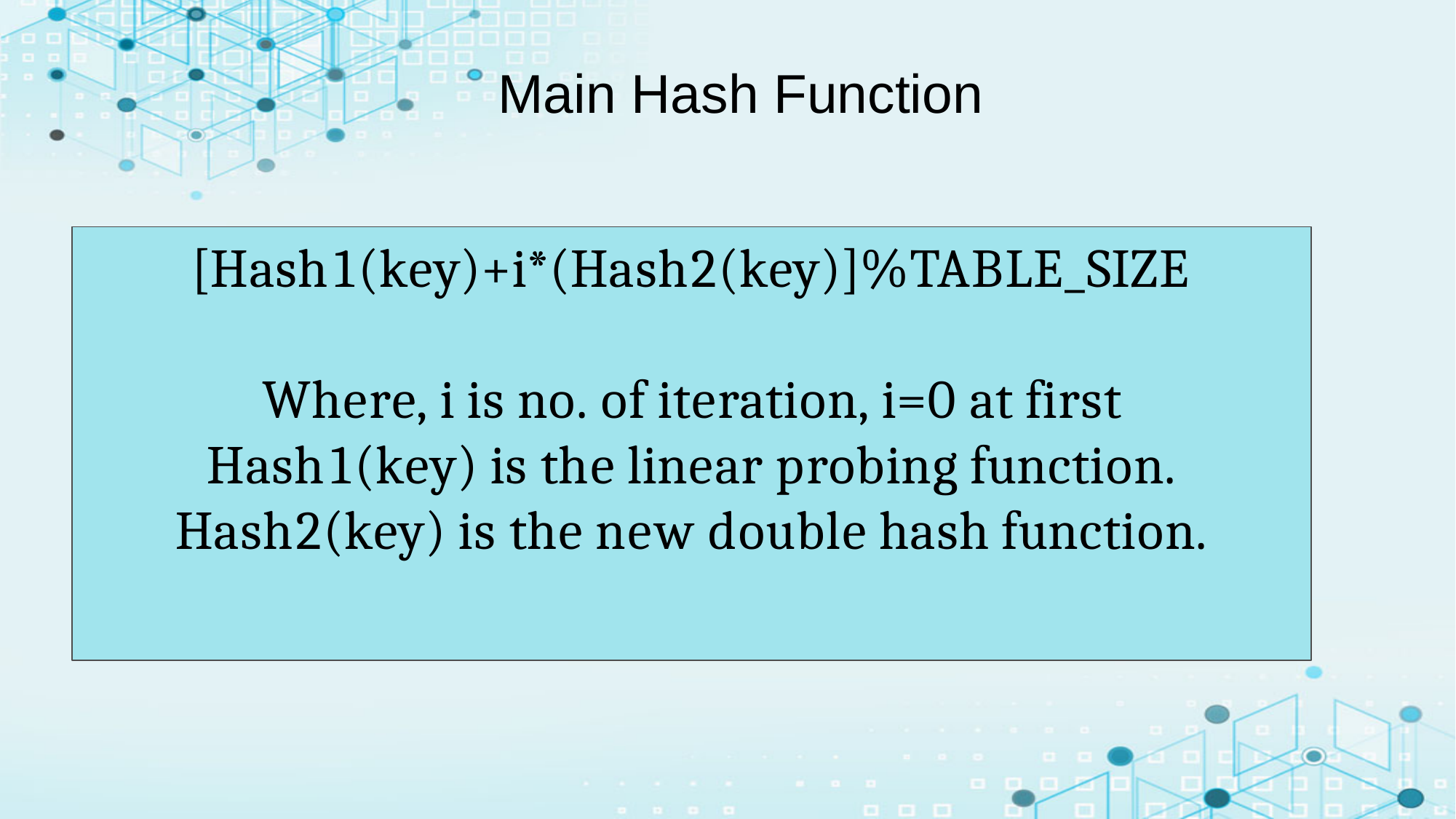

# Main Hash Function
[Hash1(key)+i*(Hash2(key)]%TABLE_SIZE

Where, i is no. of iteration, i=0 at first
Hash1(key) is the linear probing function.
Hash2(key) is the new double hash function.